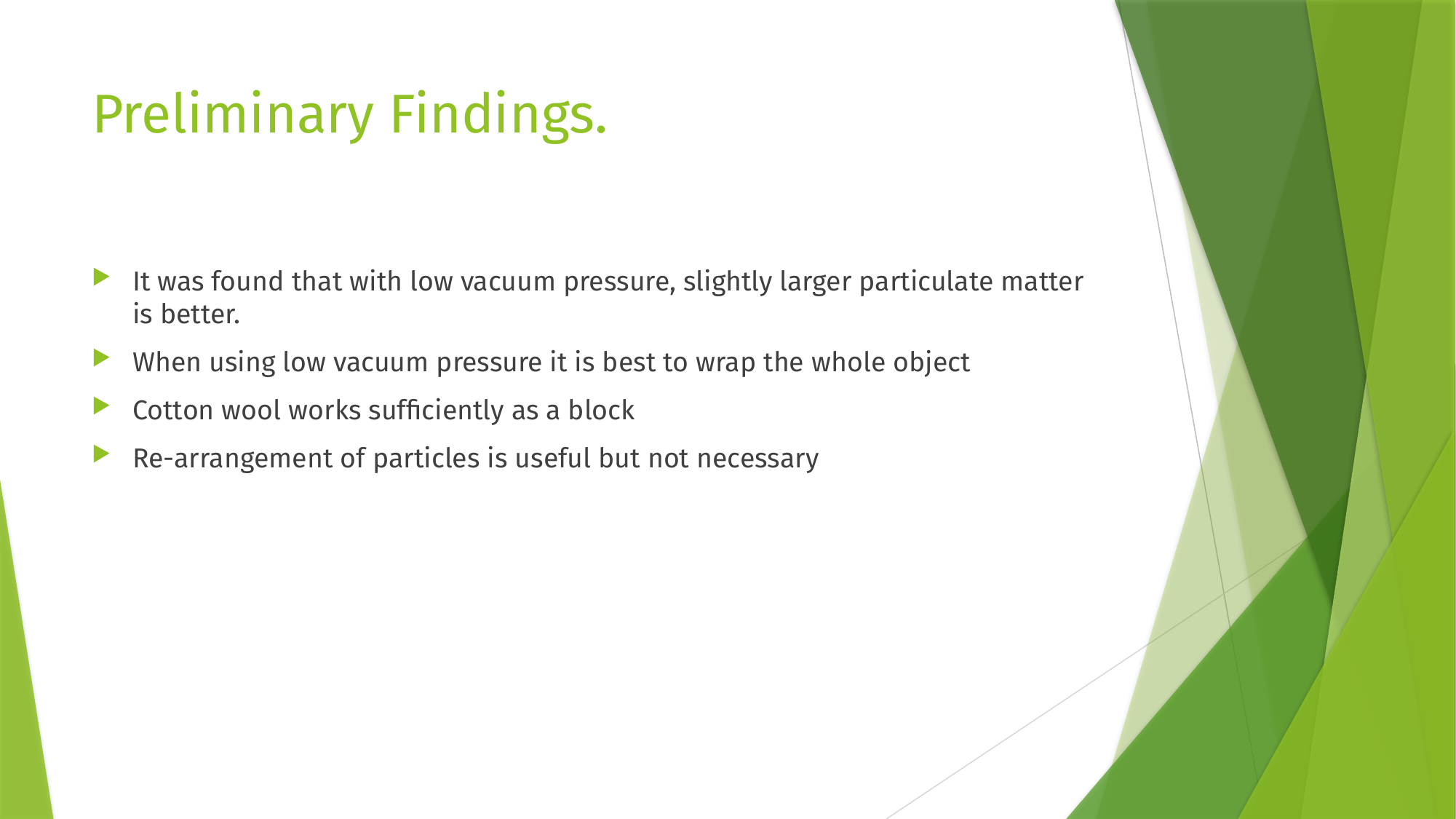

# Preliminary Findings.
It was found that with low vacuum pressure, slightly larger particulate matter is better.
When using low vacuum pressure it is best to wrap the whole object
Cotton wool works sufficiently as a block
Re-arrangement of particles is useful but not necessary